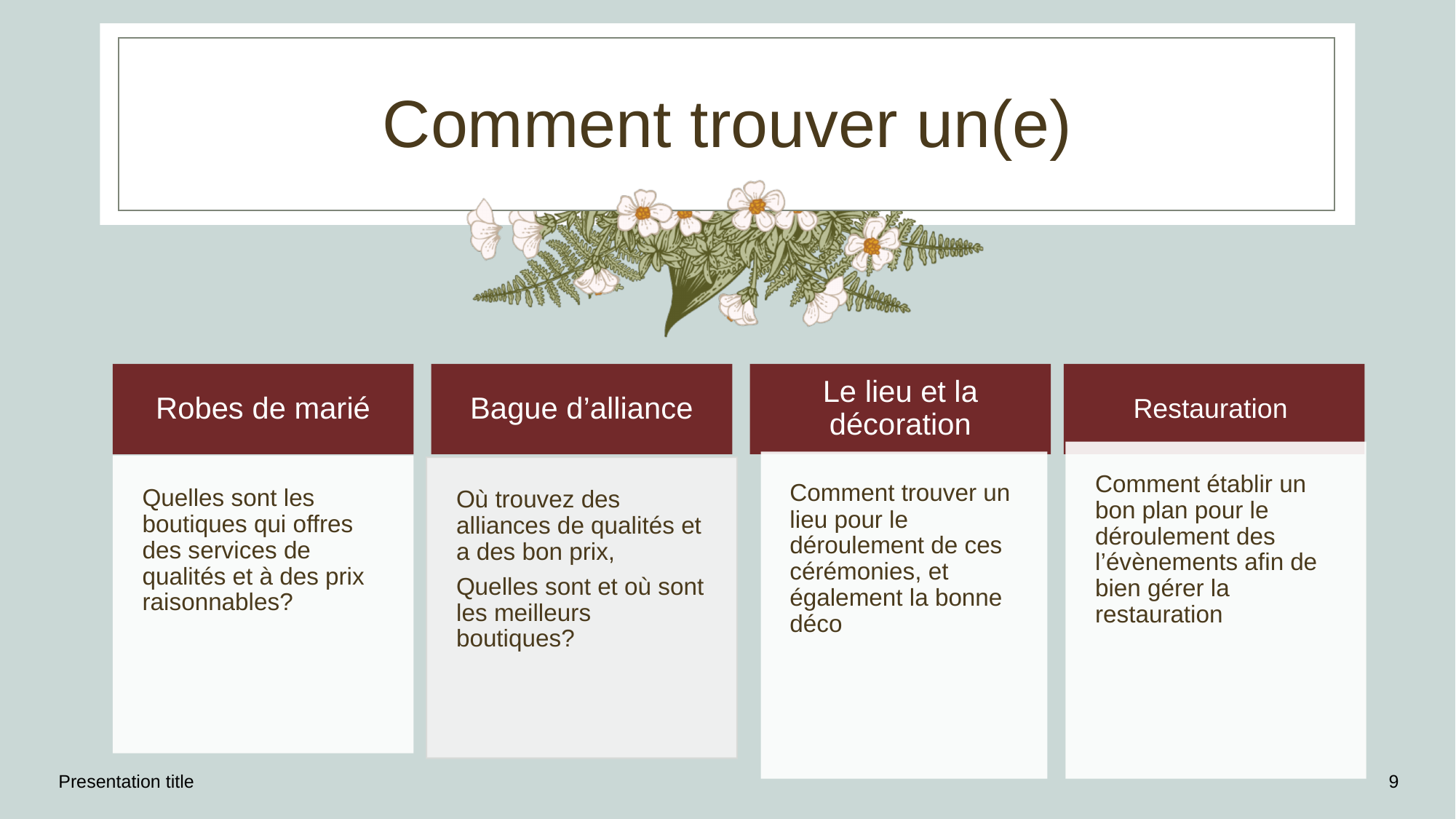

# Comment trouver un(e)
Robes de marié
Quelles sont les boutiques qui offres des services de qualités et à des prix raisonnables?
Bague d’alliance
Où trouvez des alliances de qualités et a des bon prix,
Quelles sont et où sont les meilleurs boutiques?
Le lieu et la décoration
Comment trouver un lieu pour le déroulement de ces cérémonies, et également la bonne déco

Restauration
Comment établir un bon plan pour le déroulement des l’évènements afin de bien gérer la restauration
Presentation title
9